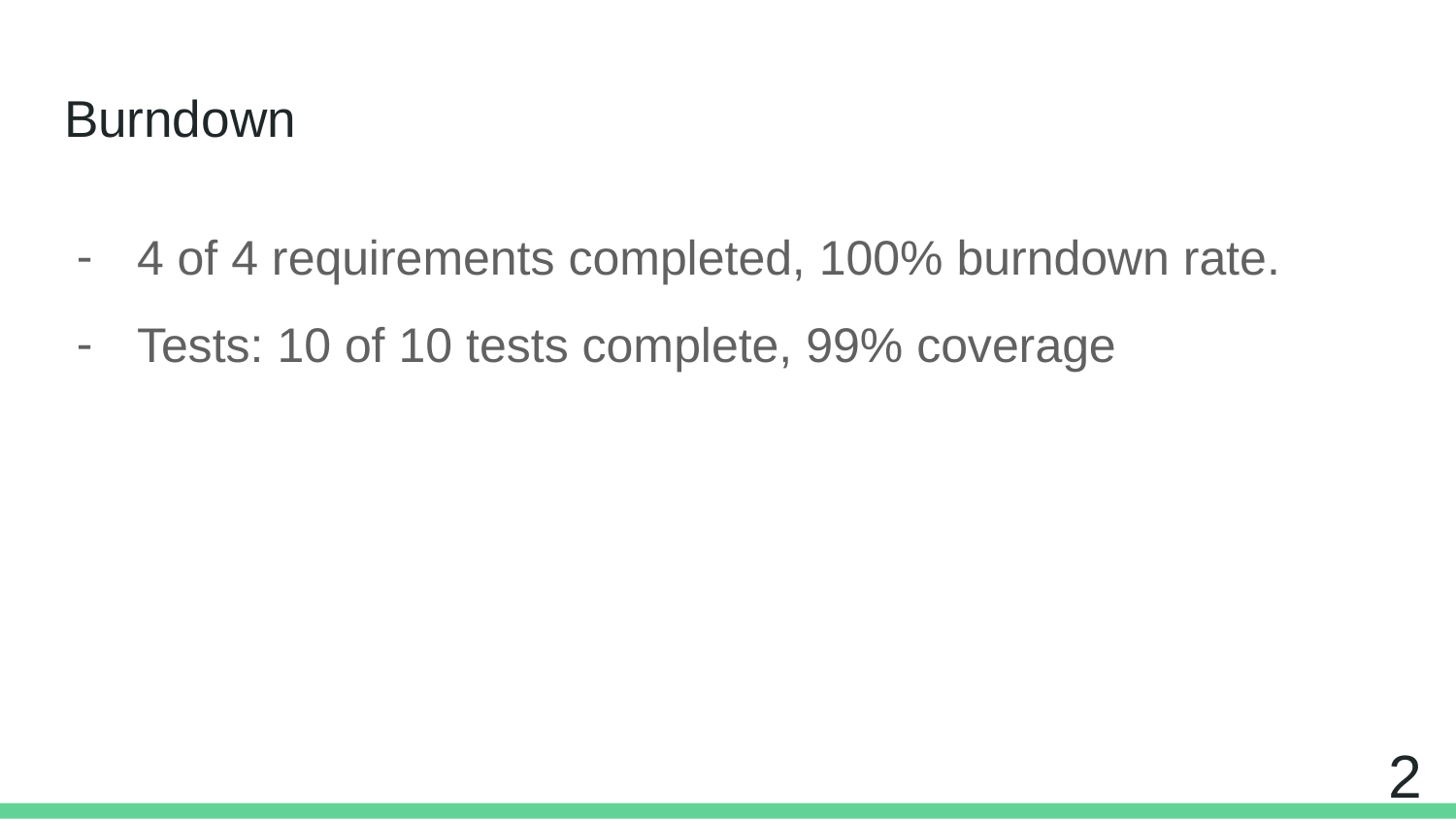

# Burndown
4 of 4 requirements completed, 100% burndown rate.
Tests: 10 of 10 tests complete, 99% coverage
2